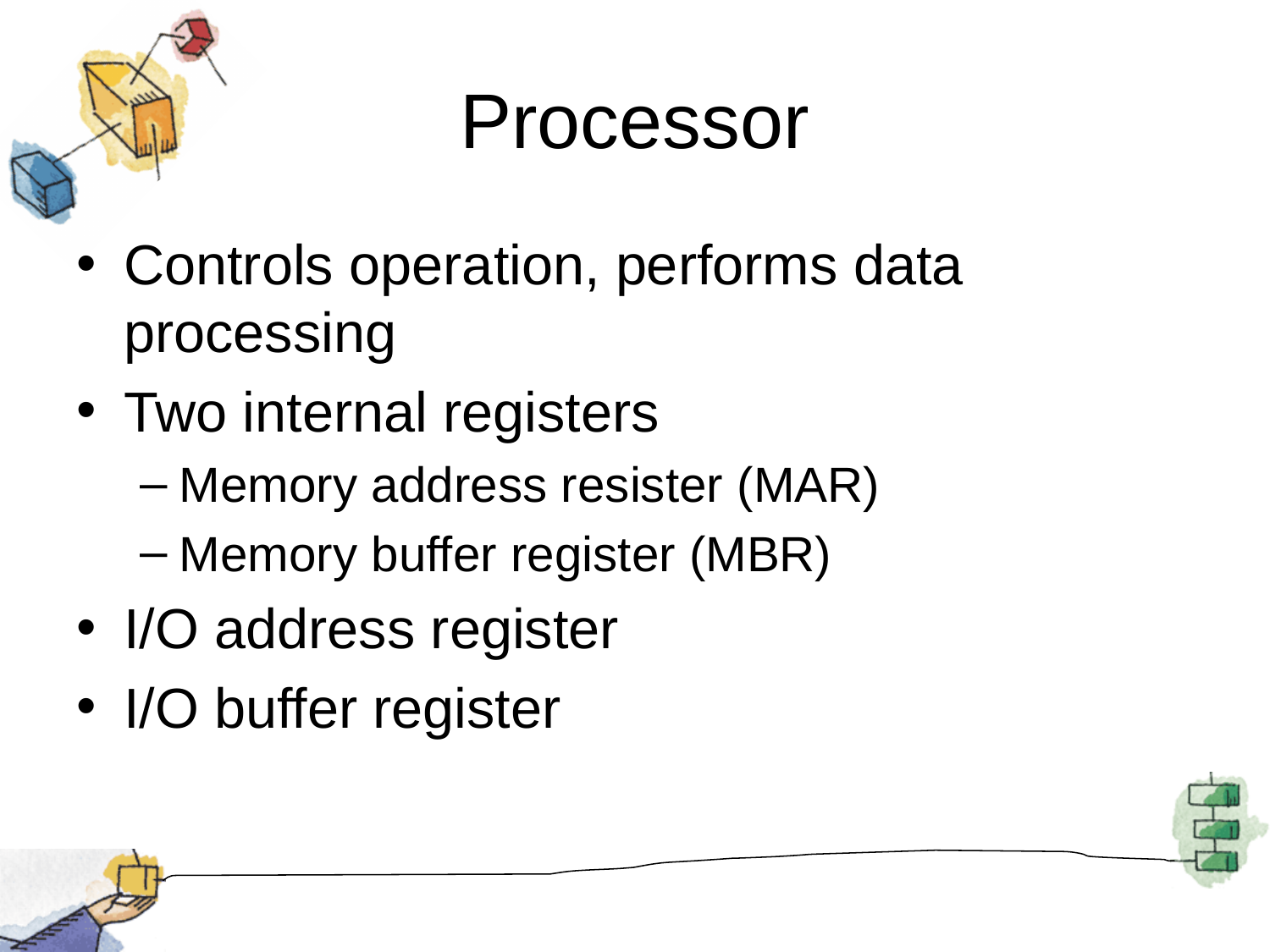

# Processor
Controls operation, performs data processing
Two internal registers
Memory address resister (MAR)
Memory buffer register (MBR)
I/O address register
I/O buffer register